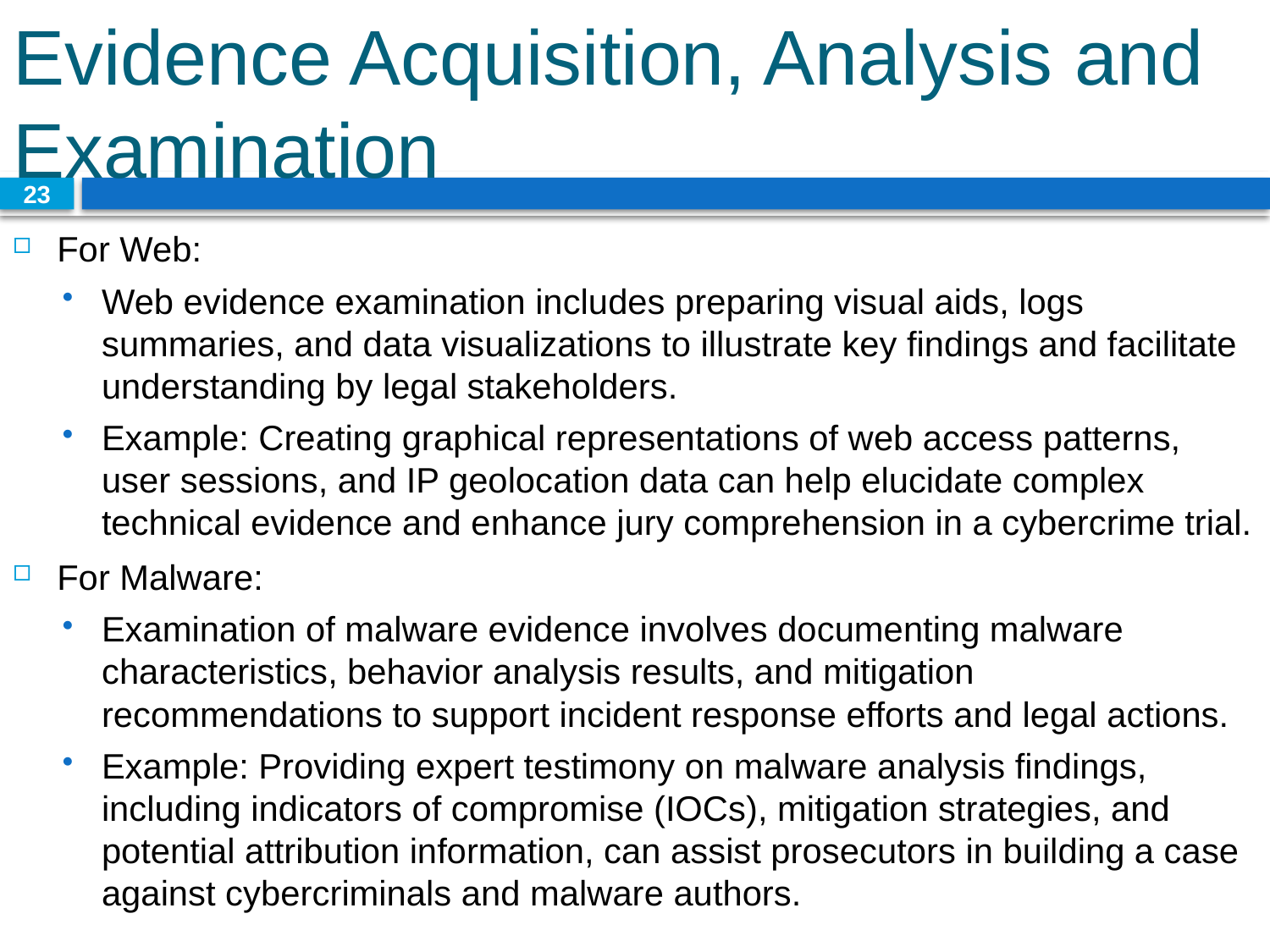

# Evidence Acquisition, Analysis and Examination
23
For Web:
Web evidence examination includes preparing visual aids, logs summaries, and data visualizations to illustrate key findings and facilitate understanding by legal stakeholders.
Example: Creating graphical representations of web access patterns, user sessions, and IP geolocation data can help elucidate complex technical evidence and enhance jury comprehension in a cybercrime trial.
For Malware:
Examination of malware evidence involves documenting malware characteristics, behavior analysis results, and mitigation recommendations to support incident response efforts and legal actions.
Example: Providing expert testimony on malware analysis findings, including indicators of compromise (IOCs), mitigation strategies, and potential attribution information, can assist prosecutors in building a case against cybercriminals and malware authors.